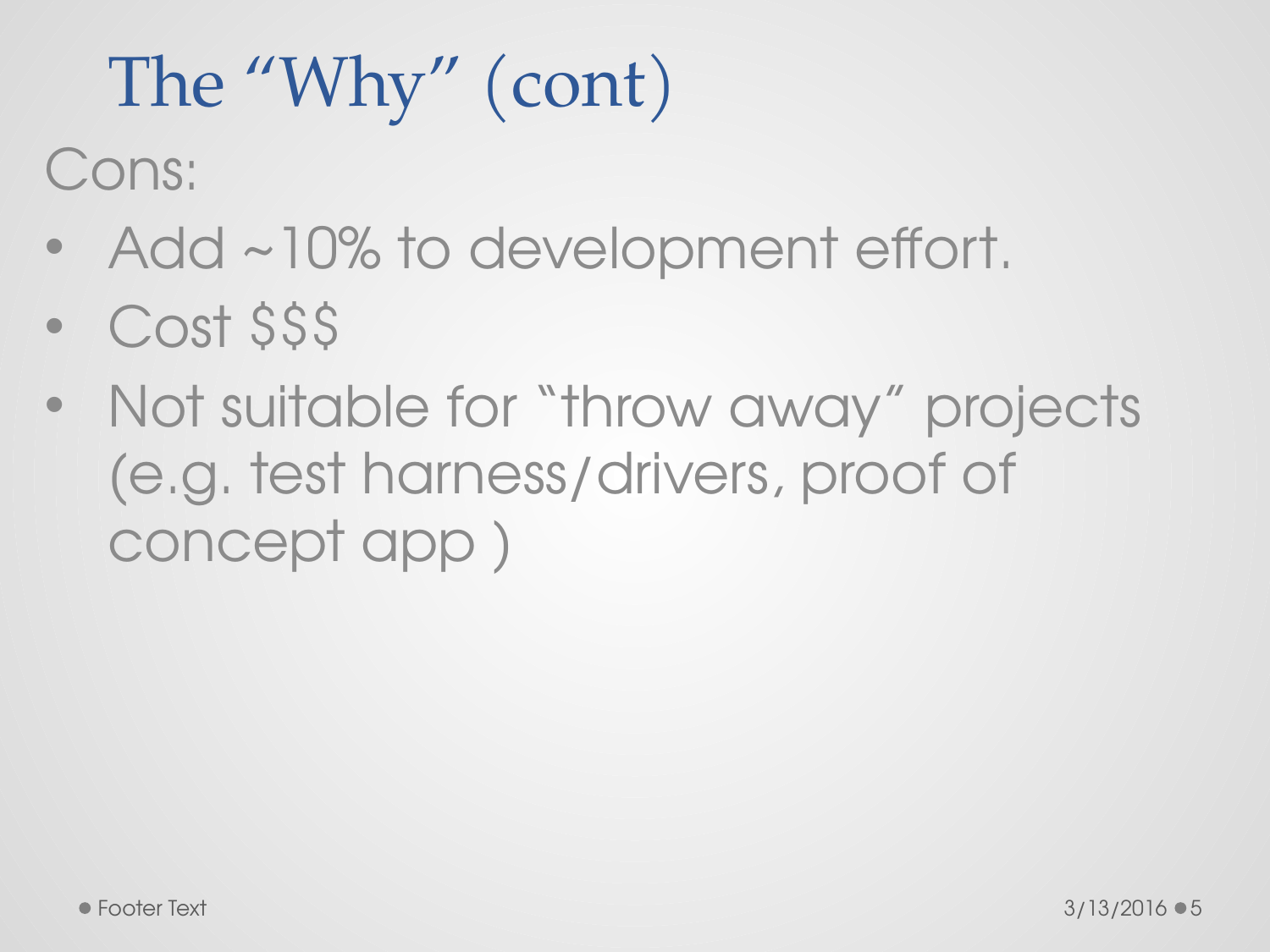

# The “Why” (cont)
Cons:
Add ~10% to development effort.
Cost $$$
Not suitable for “throw away” projects (e.g. test harness/drivers, proof of concept app )

Footer Text
3/13/2016
5